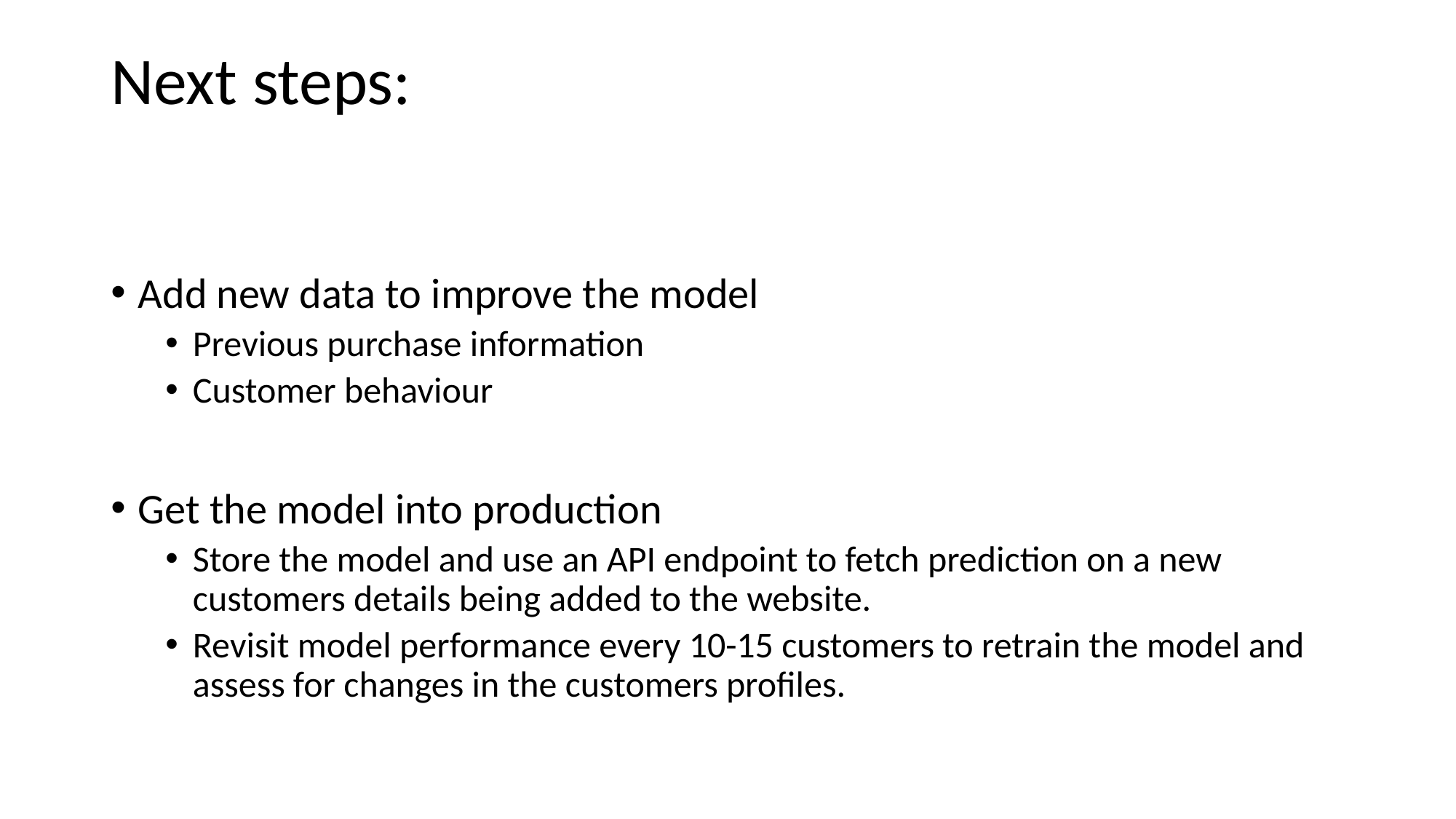

# Next steps:

Add new data to improve the model
Previous purchase information
Customer behaviour

Get the model into production
Store the model and use an API endpoint to fetch prediction on a new customers details being added to the website.
Revisit model performance every 10-15 customers to retrain the model and assess for changes in the customers profiles.